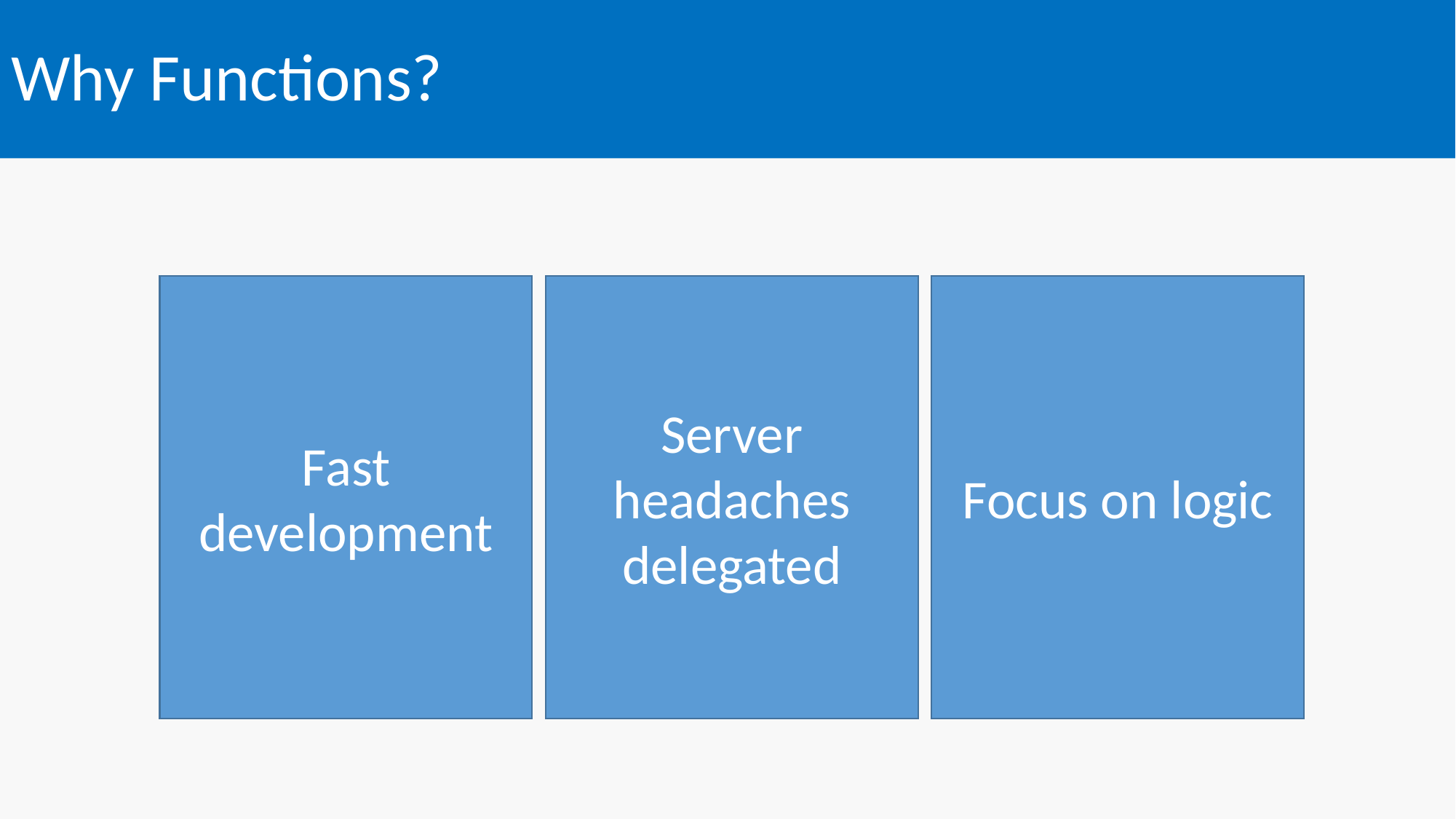

# Why Functions?
Fast development
Server headaches delegated
Focus on logic